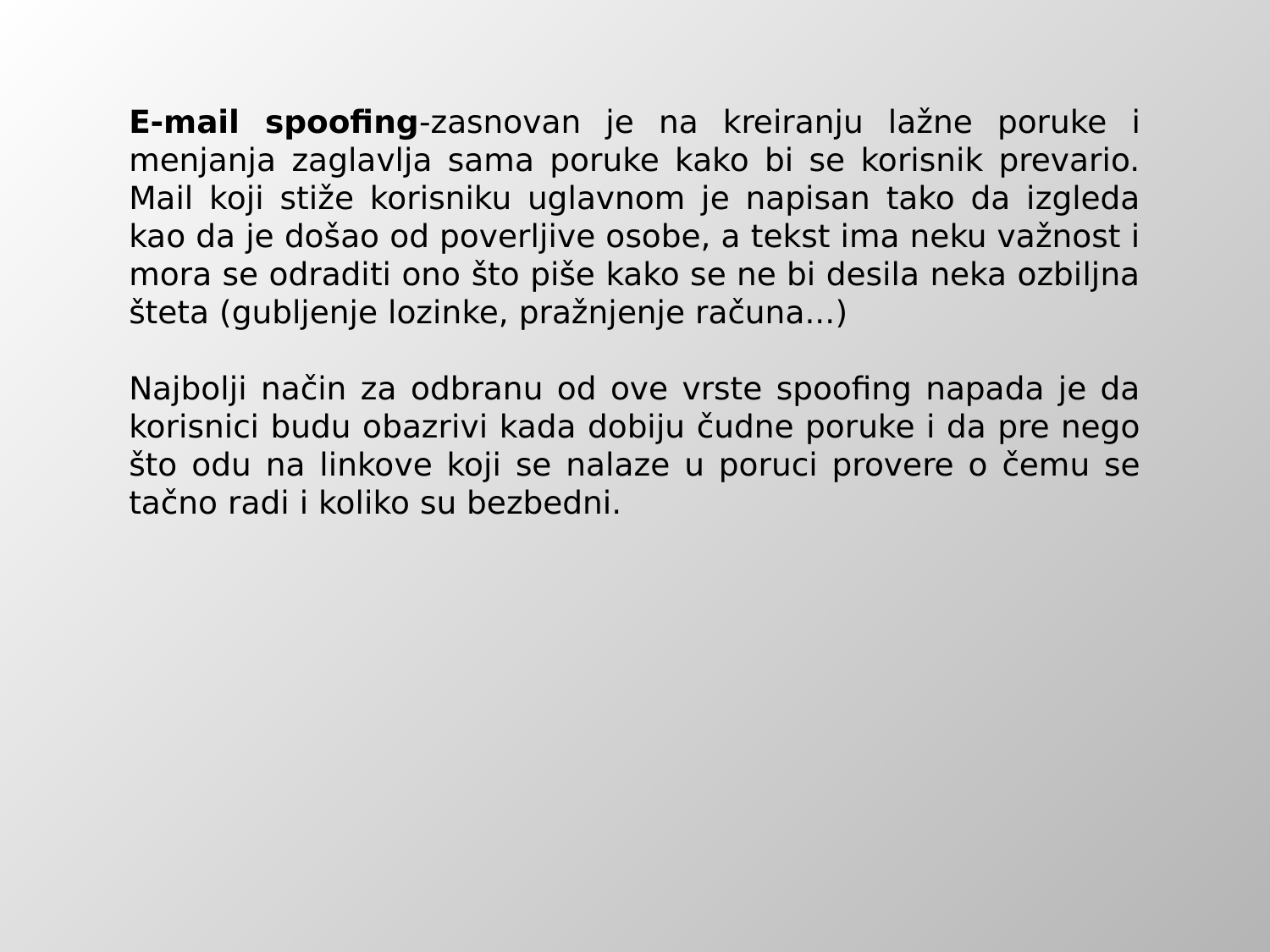

E-mail spoofing-zasnovan je na kreiranju lažne poruke i menjanja zaglavlja sama poruke kako bi se korisnik prevario. Mail koji stiže korisniku uglavnom je napisan tako da izgleda kao da je došao od poverljive osobe, a tekst ima neku važnost i mora se odraditi ono što piše kako se ne bi desila neka ozbiljna šteta (gubljenje lozinke, pražnjenje računa...)

Najbolji način za odbranu od ove vrste spoofing napada je da korisnici budu obazrivi kada dobiju čudne poruke i da pre nego što odu na linkove koji se nalaze u poruci provere o čemu se tačno radi i koliko su bezbedni.